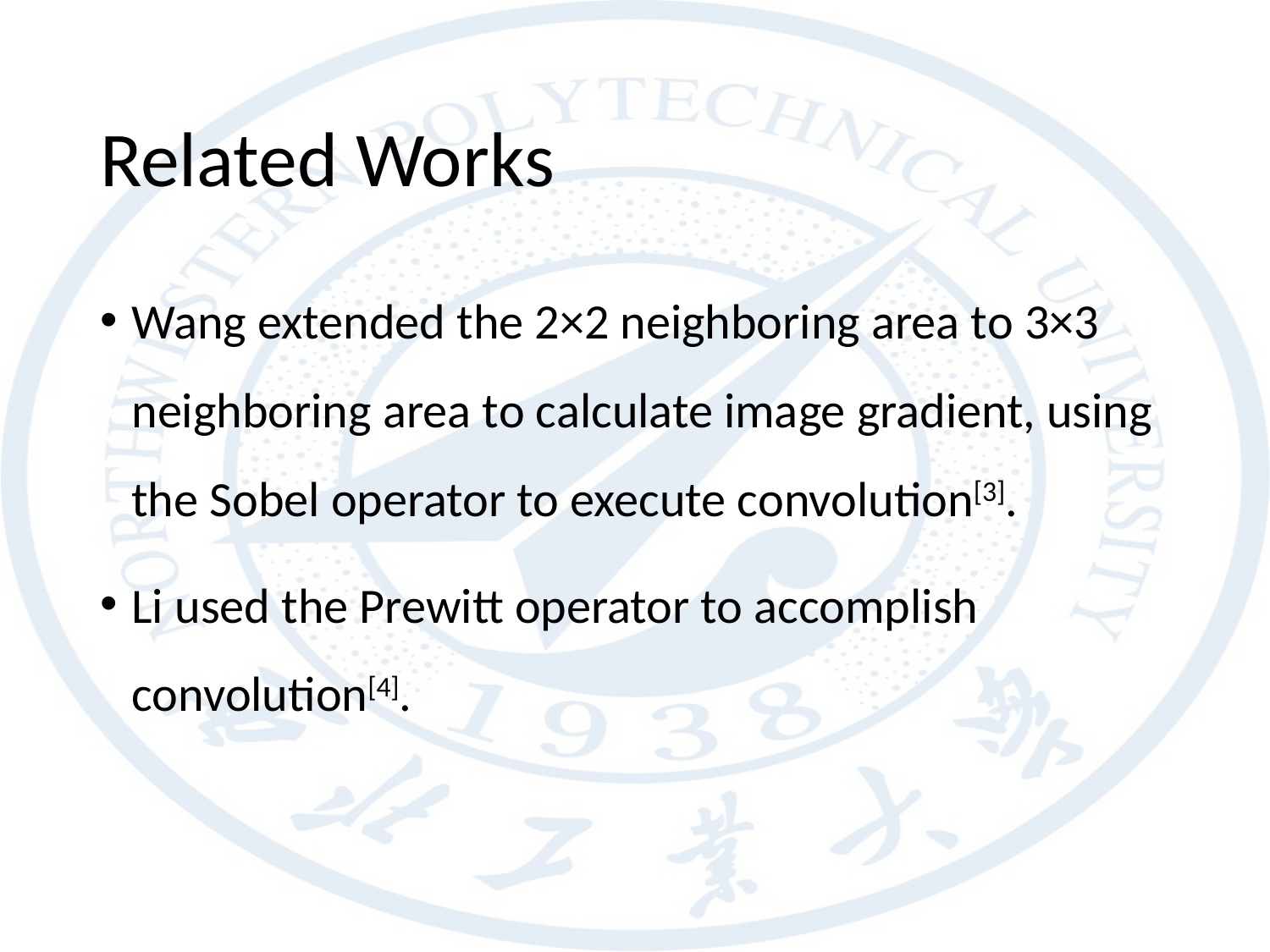

# Related Works
Wang extended the 2×2 neighboring area to 3×3 neighboring area to calculate image gradient, using the Sobel operator to execute convolution[3].
Li used the Prewitt operator to accomplish convolution[4].